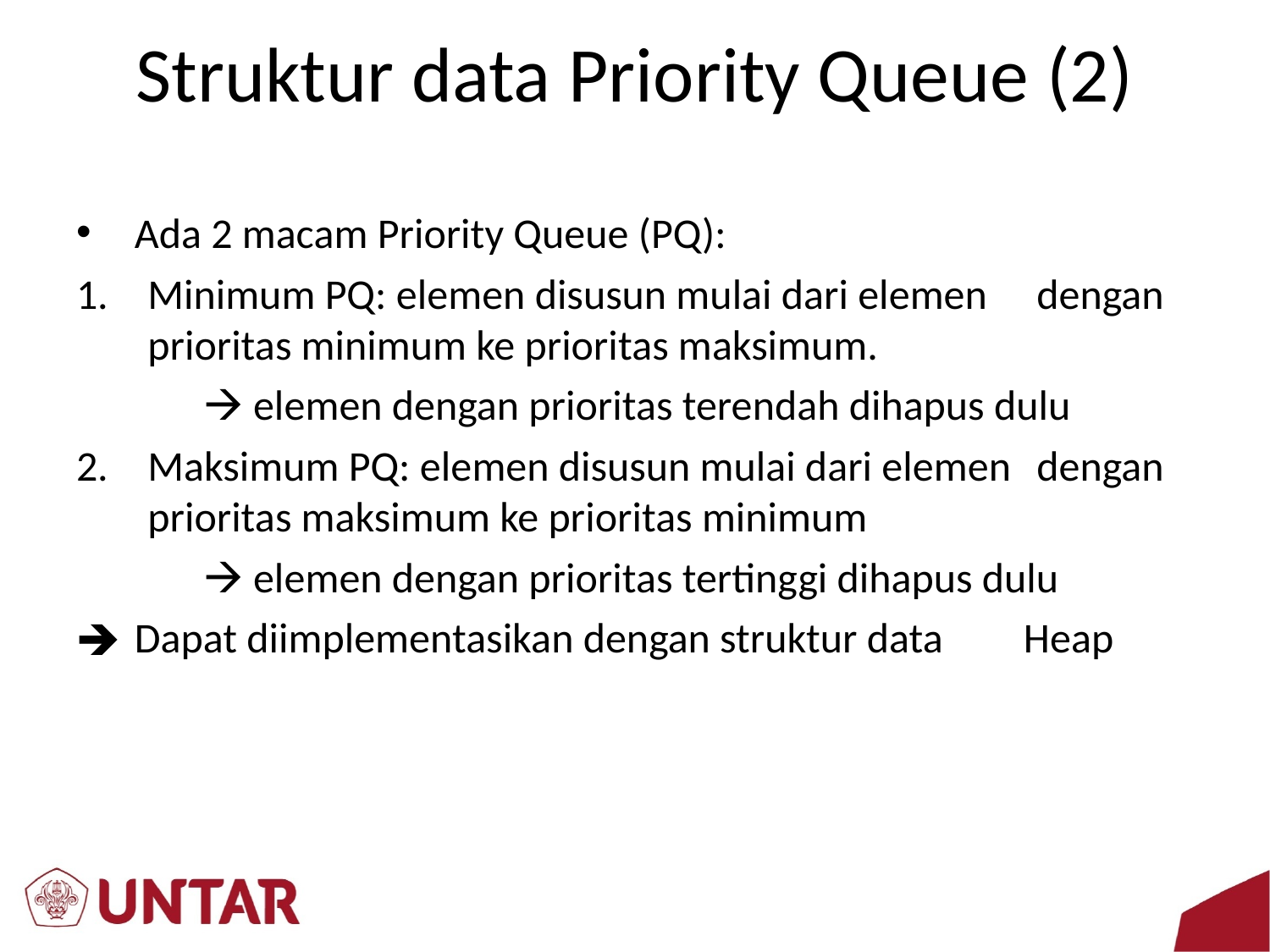

# Struktur data Priority Queue (2)
Ada 2 macam Priority Queue (PQ):
Minimum PQ: elemen disusun mulai dari elemen 	dengan prioritas minimum ke prioritas maksimum.
	🡪 elemen dengan prioritas terendah dihapus dulu
Maksimum PQ: elemen disusun mulai dari elemen 	dengan prioritas maksimum ke prioritas minimum
	🡪 elemen dengan prioritas tertinggi dihapus dulu
Dapat diimplementasikan dengan struktur data 	Heap